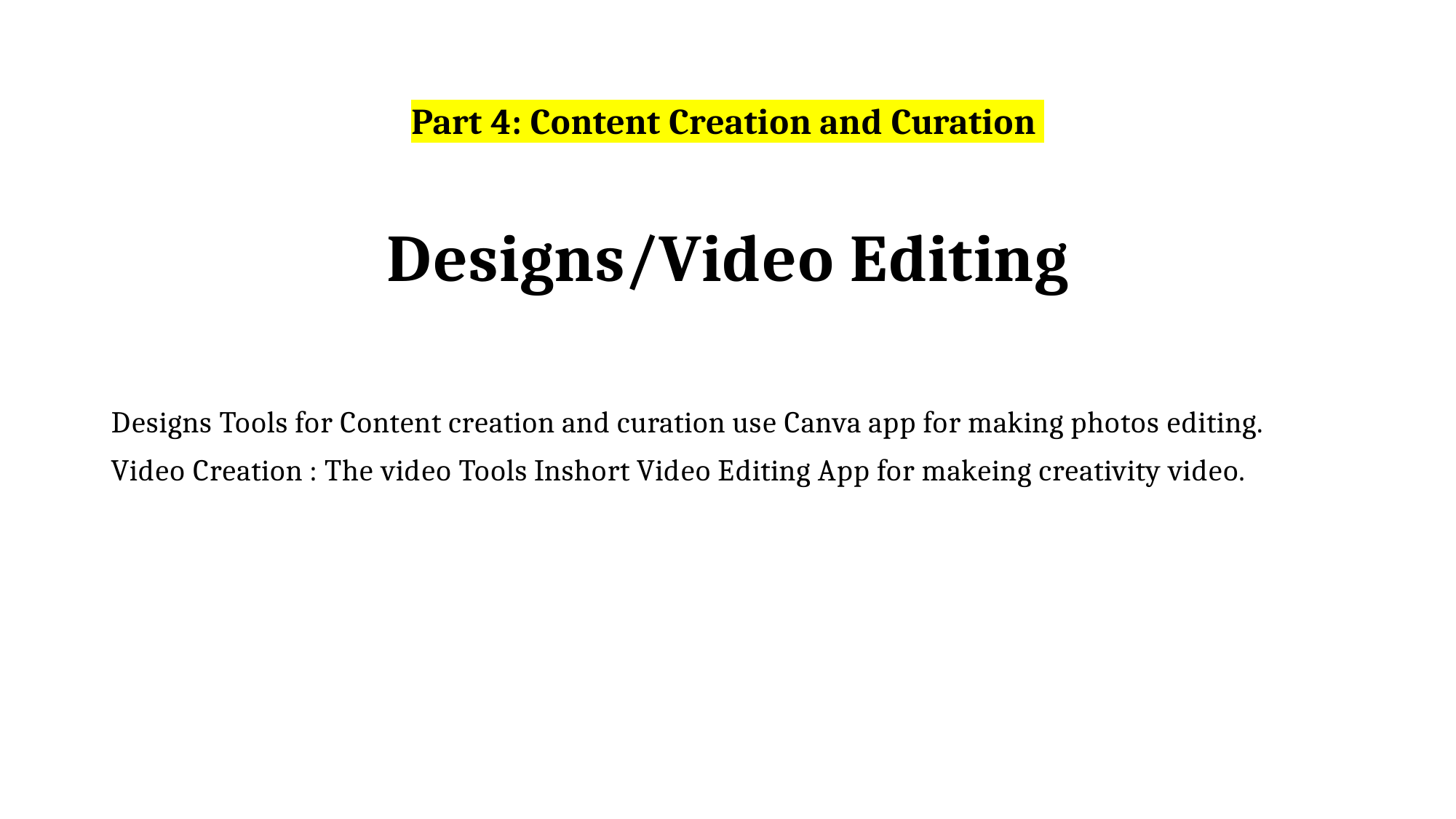

# Part 4: Content Creation and Curation
Designs/Video Editing

Designs Tools for Content creation and curation use Canva app for making photos editing.
Video Creation : The video Tools Inshort Video Editing App for makeing creativity video.